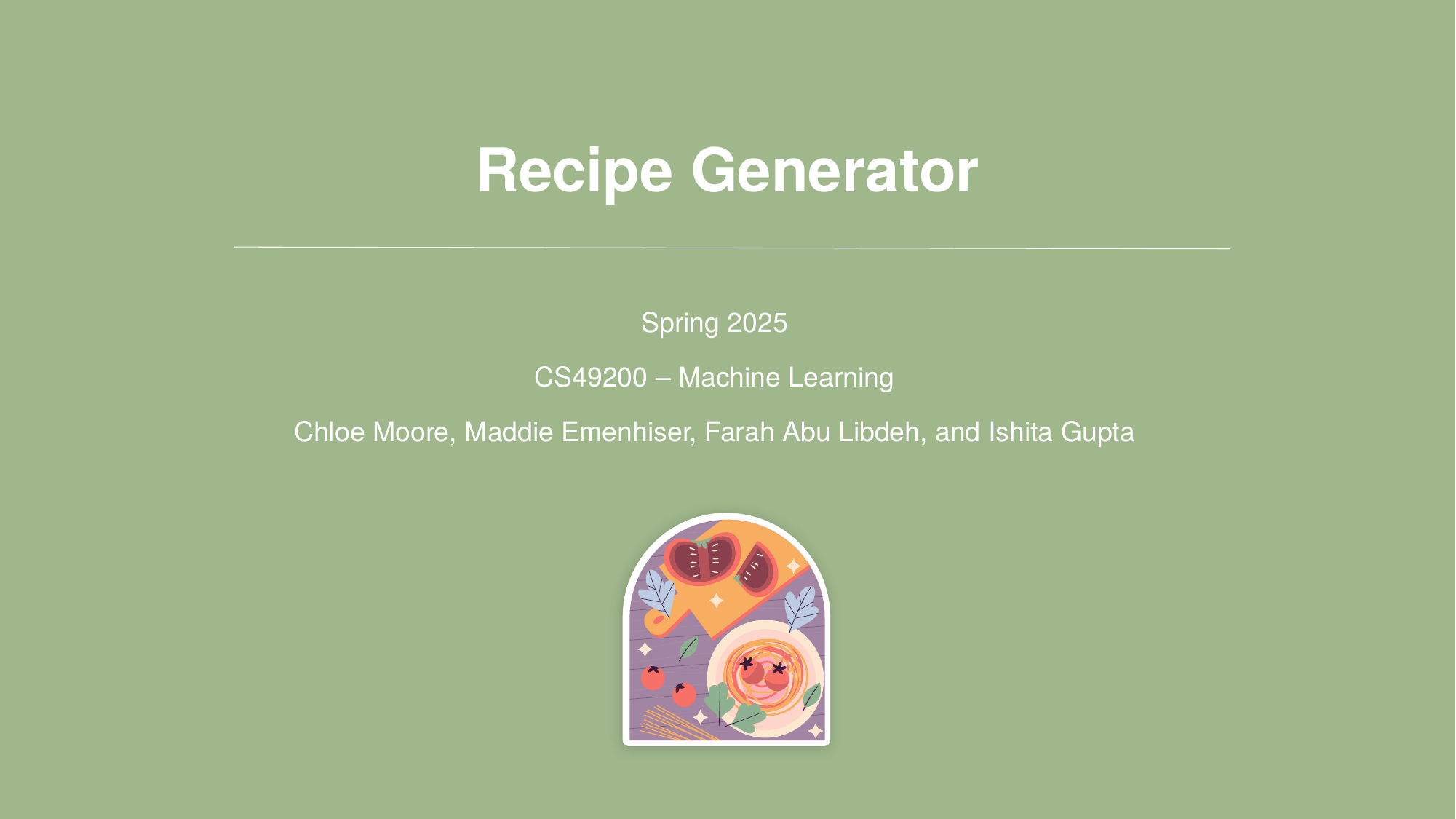

# Recipe Generator
Spring 2025
CS49200 – Machine Learning
Chloe Moore, Maddie Emenhiser, Farah Abu Libdeh, and Ishita Gupta